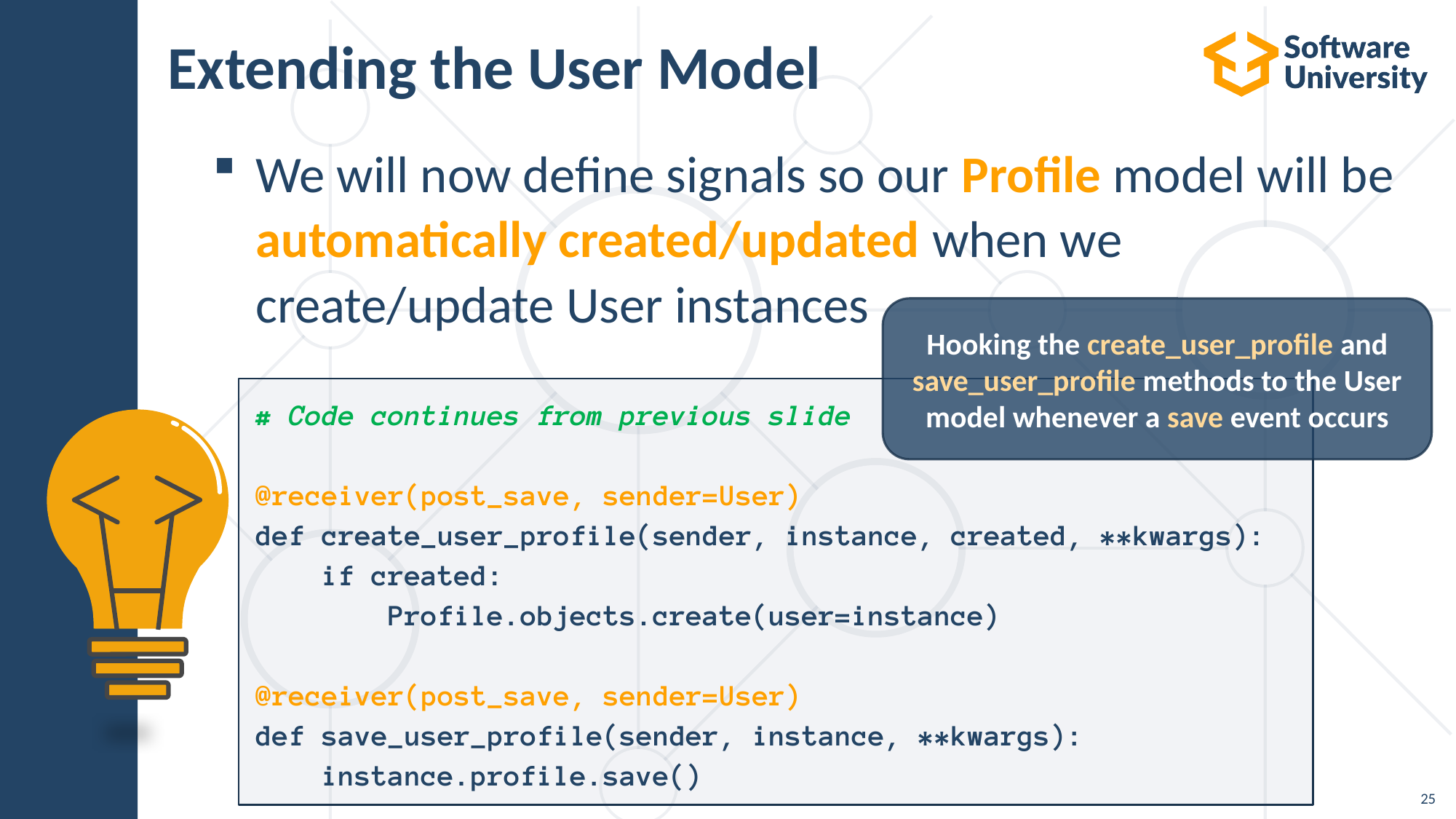

# Extending the User Model
We will now define signals so our Profile model will be automatically created/updated when we create/update User instances
Hooking the create_user_profile and save_user_profile methods to the User model whenever a save event occurs
# Code continues from previous slide

@receiver(post_save, sender=User)
def create_user_profile(sender, instance, created, **kwargs):
    if created:
        Profile.objects.create(user=instance)

@receiver(post_save, sender=User)
def save_user_profile(sender, instance, **kwargs):
    instance.profile.save()
25